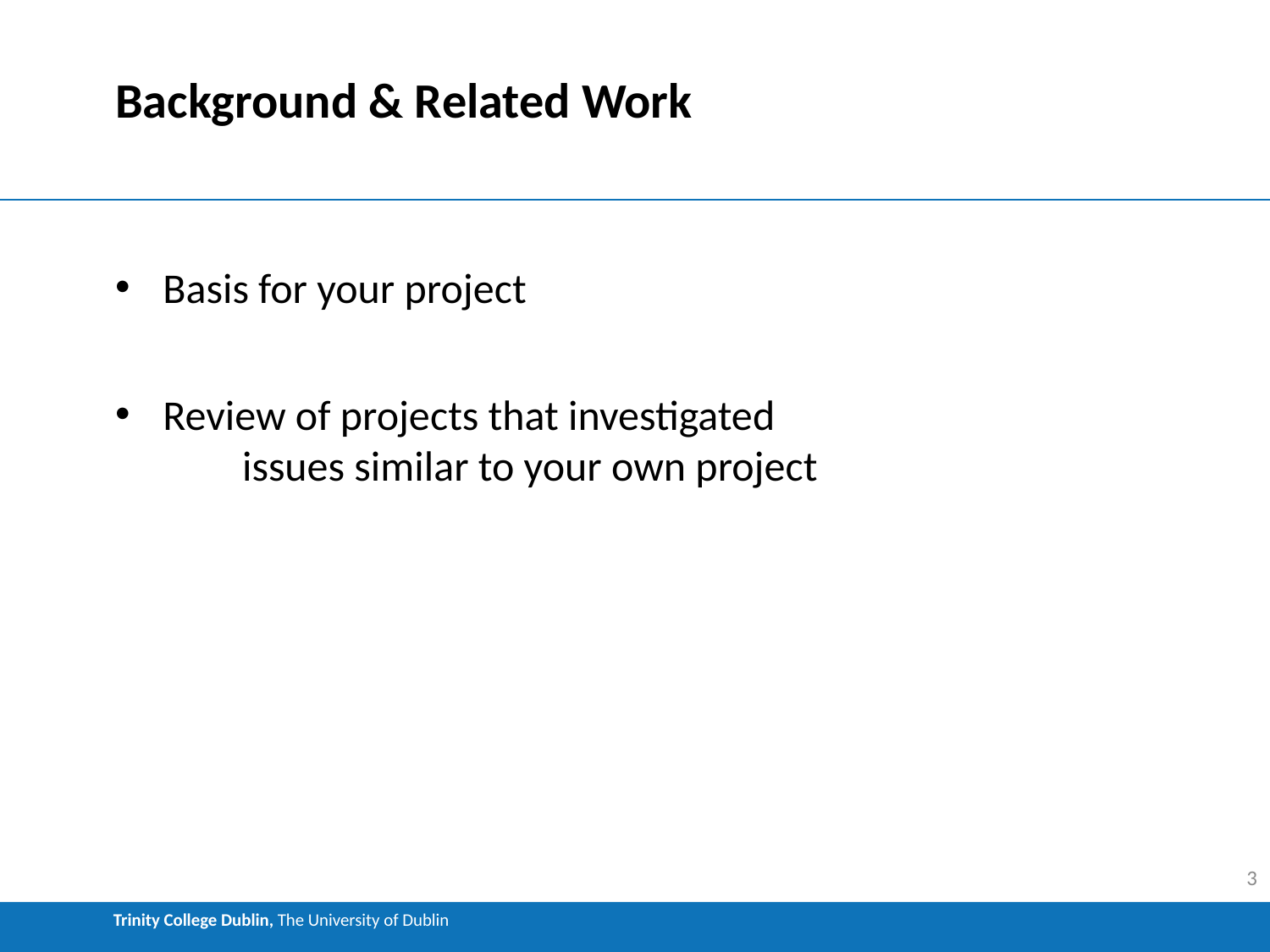

# Background & Related Work

Basis for your project

Review of projects that investigated
 	issues similar to your own project
3